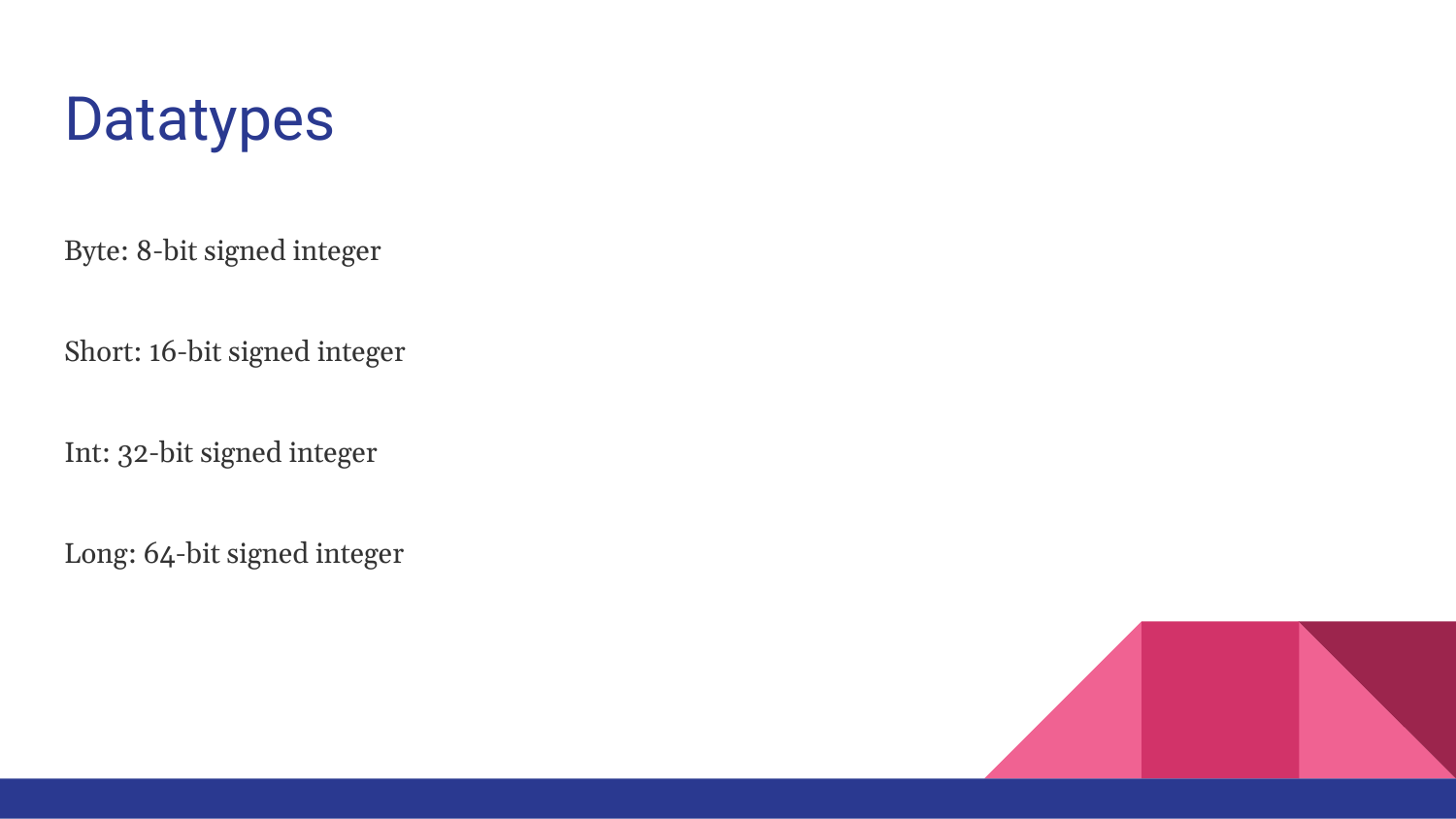

# Datatypes
Byte: 8-bit signed integer
Short: 16-bit signed integer
Int: 32-bit signed integer
Long: 64-bit signed integer